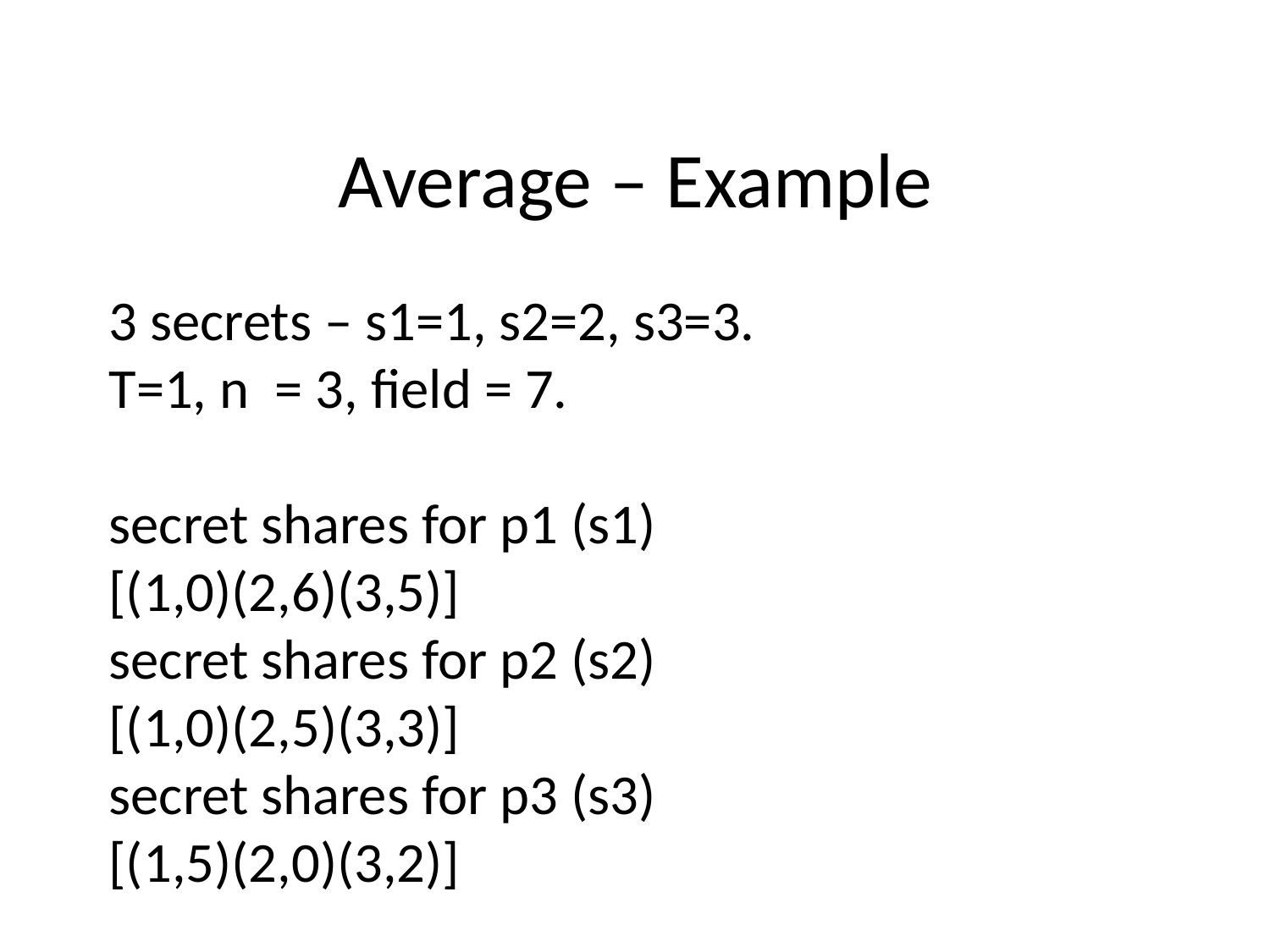

# Average – Example
3 secrets – s1=1, s2=2, s3=3.
T=1, n  = 3, field = 7.

secret shares for p1 (s1)
[(1,0)(2,6)(3,5)]
secret shares for p2 (s2)
[(1,0)(2,5)(3,3)]
secret shares for p3 (s3)
[(1,5)(2,0)(3,2)]